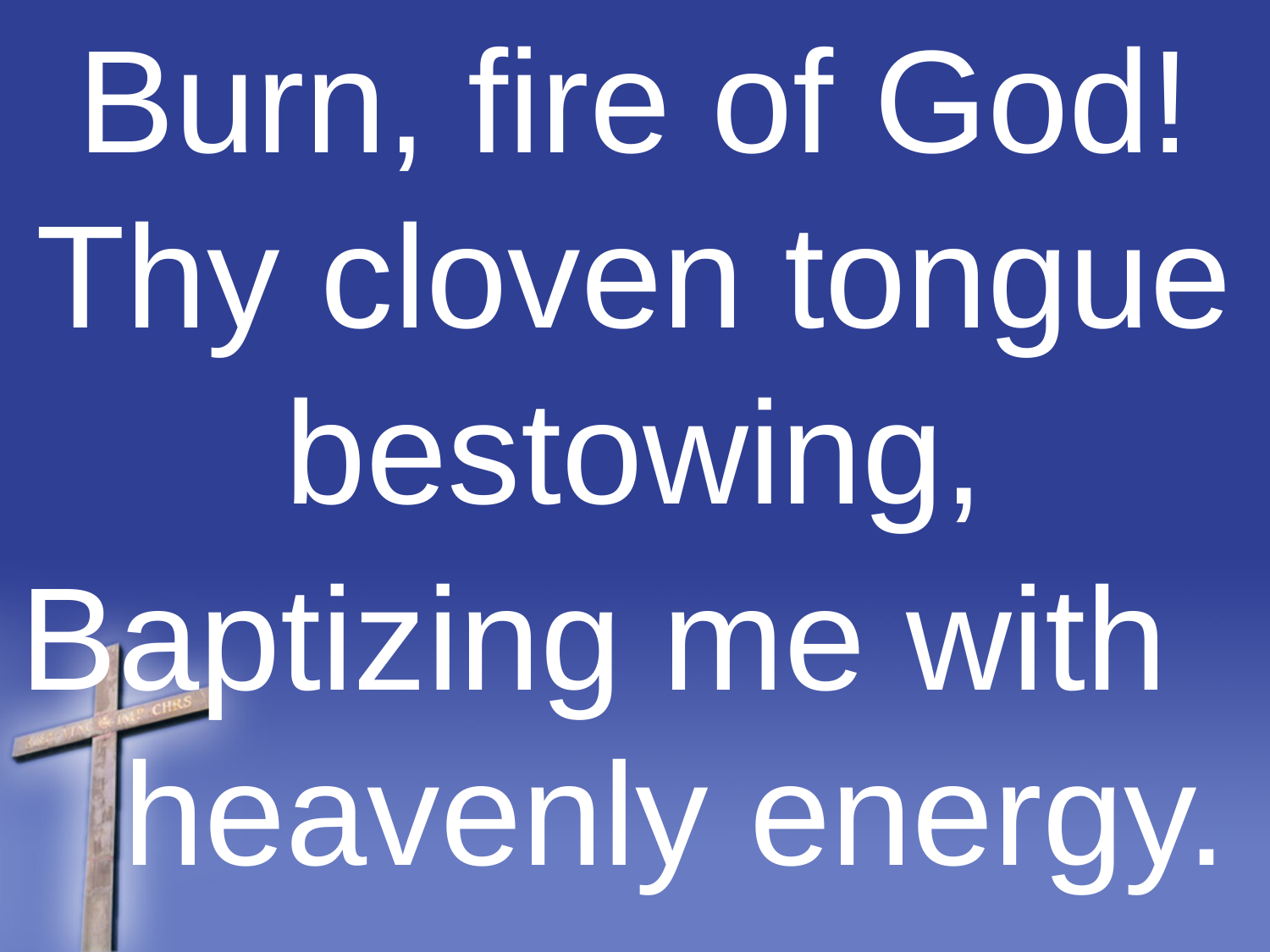

Burn, fire of God! Thy cloven tongue bestowing,
Baptizing me with     heavenly energy.